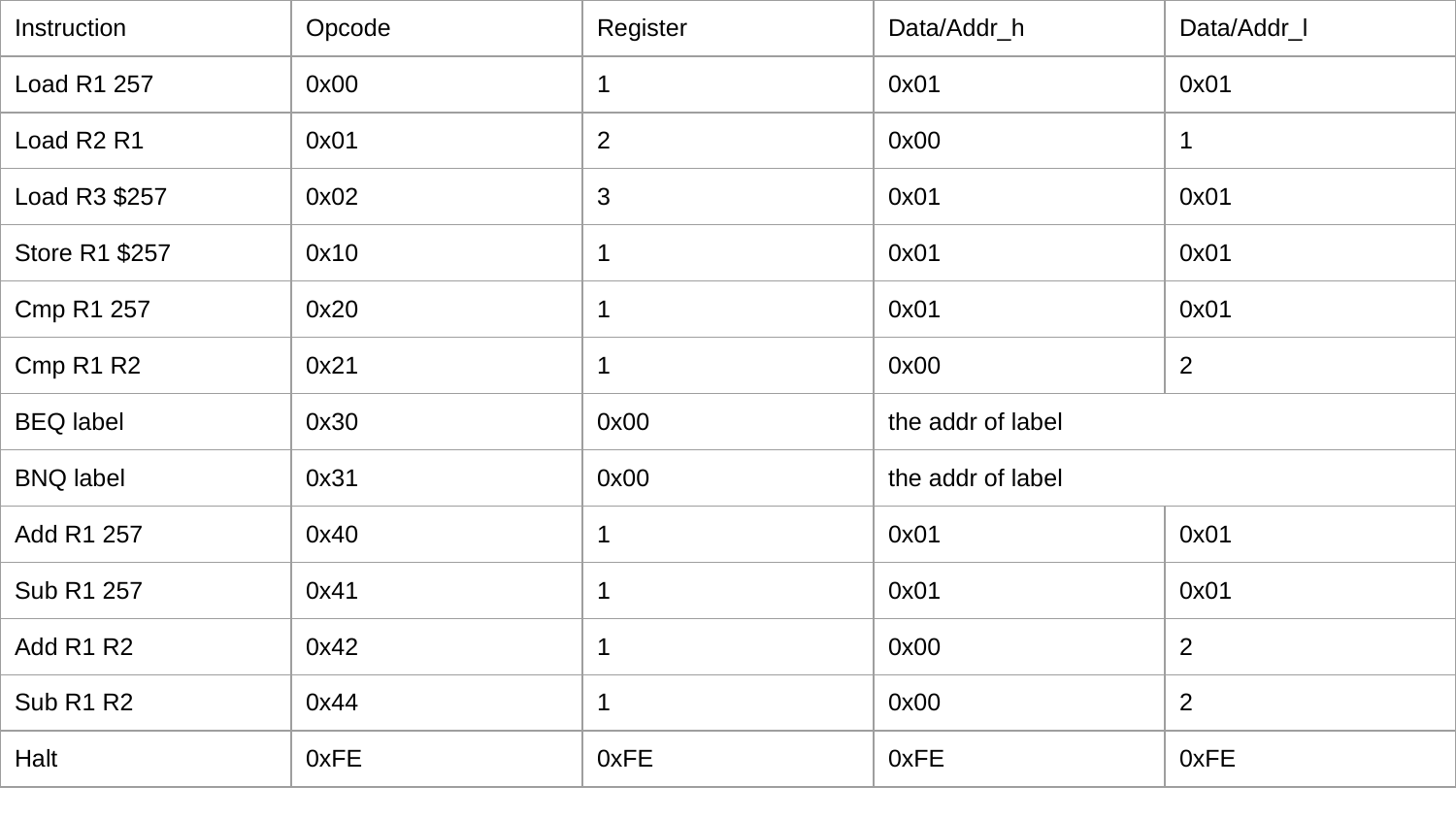

| Instruction | Opcode | Register | Data/Addr\_h | Data/Addr\_l |
| --- | --- | --- | --- | --- |
| Load R1 257 | 0x00 | 1 | 0x01 | 0x01 |
| Load R2 R1 | 0x01 | 2 | 0x00 | 1 |
| Load R3 $257 | 0x02 | 3 | 0x01 | 0x01 |
| Store R1 $257 | 0x10 | 1 | 0x01 | 0x01 |
| Cmp R1 257 | 0x20 | 1 | 0x01 | 0x01 |
| Cmp R1 R2 | 0x21 | 1 | 0x00 | 2 |
| BEQ label | 0x30 | 0x00 | the addr of label |  |
| BNQ label | 0x31 | 0x00 | the addr of label |  |
| Add R1 257 | 0x40 | 1 | 0x01 | 0x01 |
| Sub R1 257 | 0x41 | 1 | 0x01 | 0x01 |
| Add R1 R2 | 0x42 | 1 | 0x00 | 2 |
| Sub R1 R2 | 0x44 | 1 | 0x00 | 2 |
| Halt | 0xFE | 0xFE | 0xFE | 0xFE |